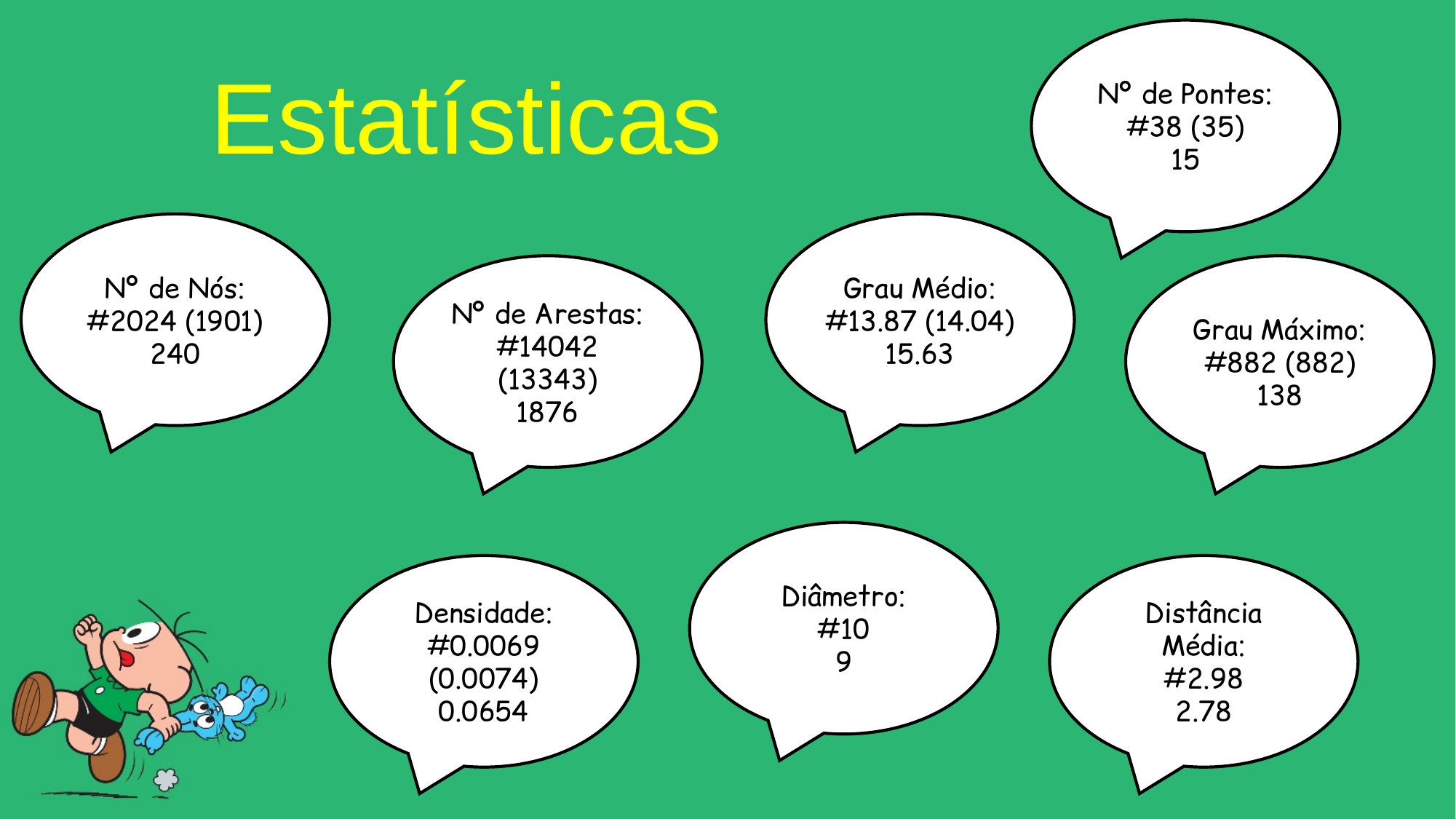

Nº de Pontes:
#38 (35)
15
Estatísticas
Nº de Nós:
#2024 (1901)
240
Grau Médio:
#13.87 (14.04)
15.63
Nº de Arestas:
#14042 (13343)
1876
Grau Máximo:
#882 (882)
138
Diâmetro:
#10
9
Densidade:
#0.0069 (0.0074)
0.0654
Distância Média:
#2.98
2.78